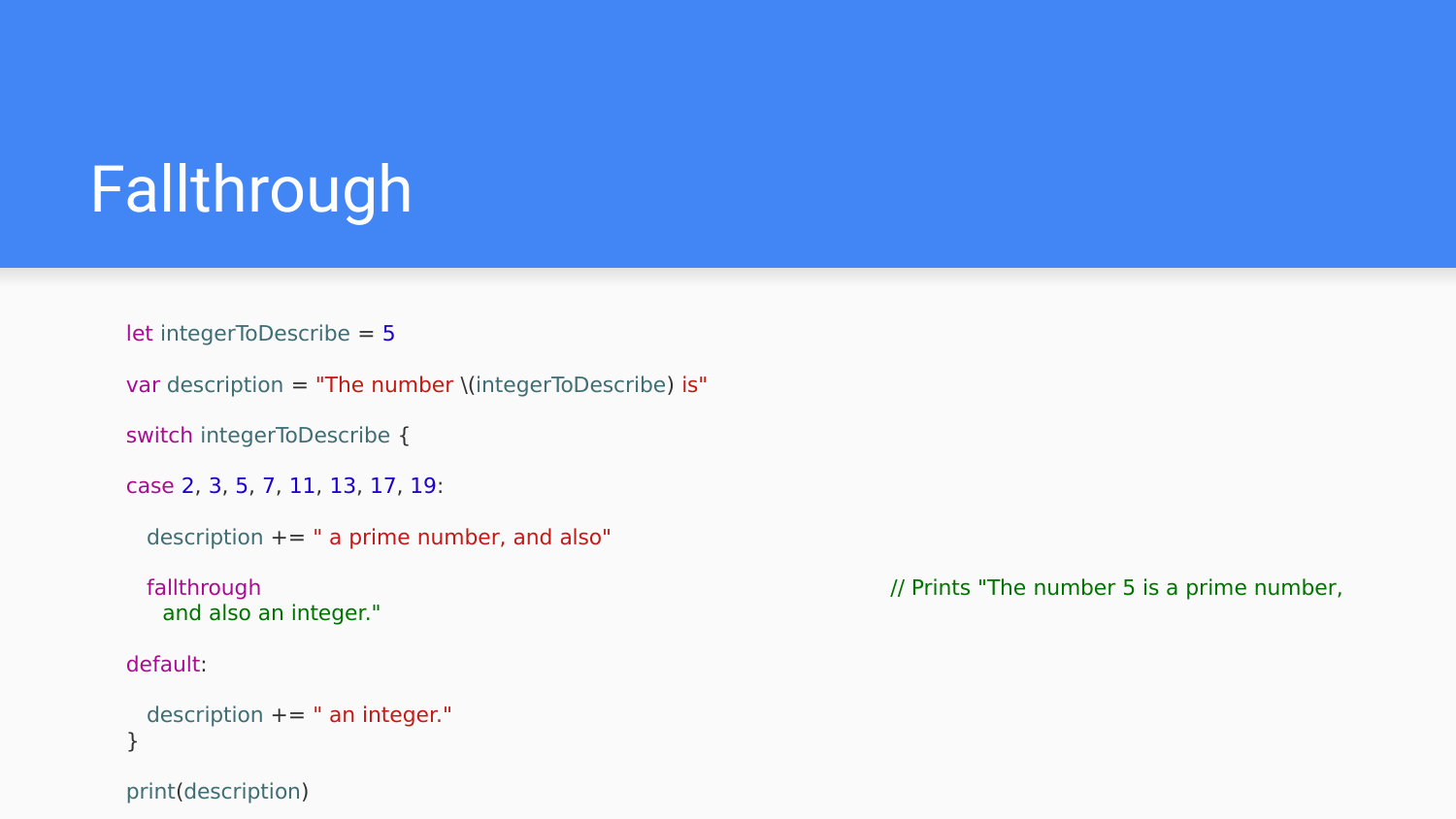

# Fallthrough
let integerToDescribe = 5
var description = "The number \(integerToDescribe) is"
switch integerToDescribe {
case 2, 3, 5, 7, 11, 13, 17, 19:
   description += " a prime number, and also"
   fallthrough					// Prints "The number 5 is a prime number, and also an integer."
default:
   description += " an integer."
}
print(description)